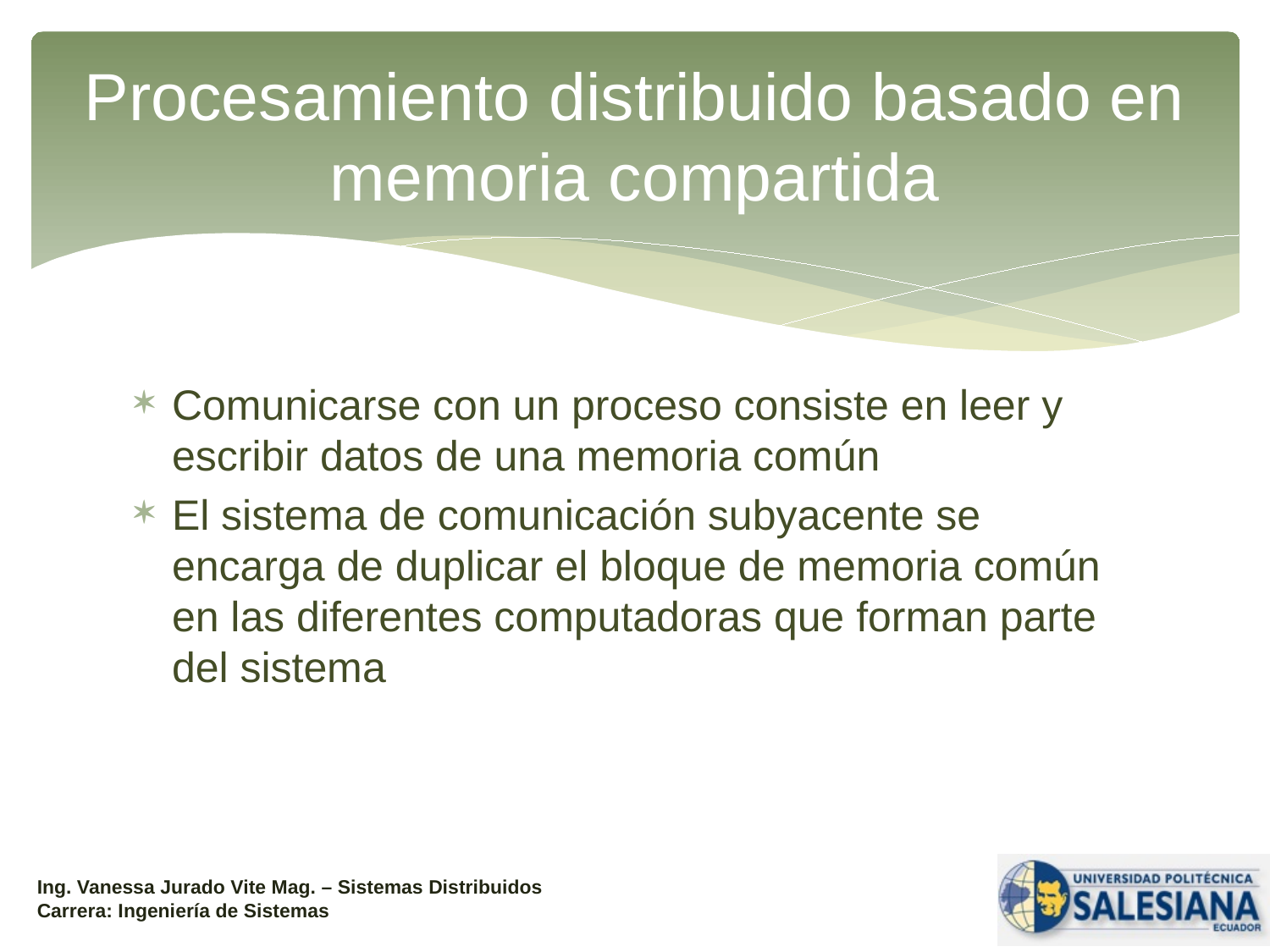

# Procesamiento distribuido basado en memoria compartida
Comunicarse con un proceso consiste en leer y escribir datos de una memoria común
El sistema de comunicación subyacente se encarga de duplicar el bloque de memoria común en las diferentes computadoras que forman parte del sistema